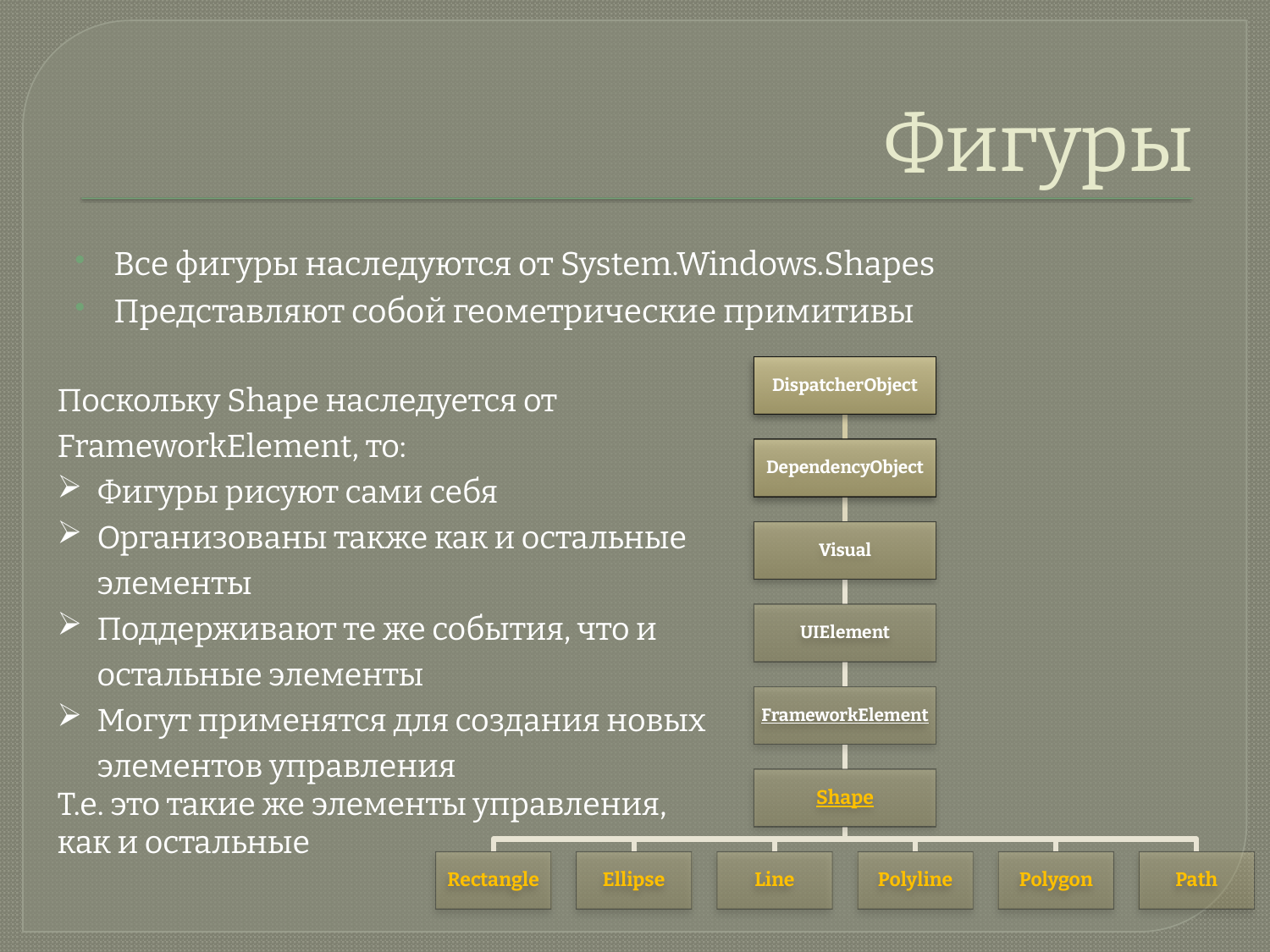

# Фигуры
Все фигуры наследуются от System.Windows.Shapes
Представляют собой геометрические примитивы
DispatcherObject
DependencyObject
Visual
UIElement
FrameworkElement
Shape
Rectangle
Ellipse
Line
Polyline
Polygon
Path
Поскольку Shape наследуется от FrameworkElement, то:
Фигуры рисуют сами себя
Организованы также как и остальные элементы
Поддерживают те же события, что и остальные элементы
Могут применятся для создания новых элементов управления
Т.е. это такие же элементы управления, как и остальные